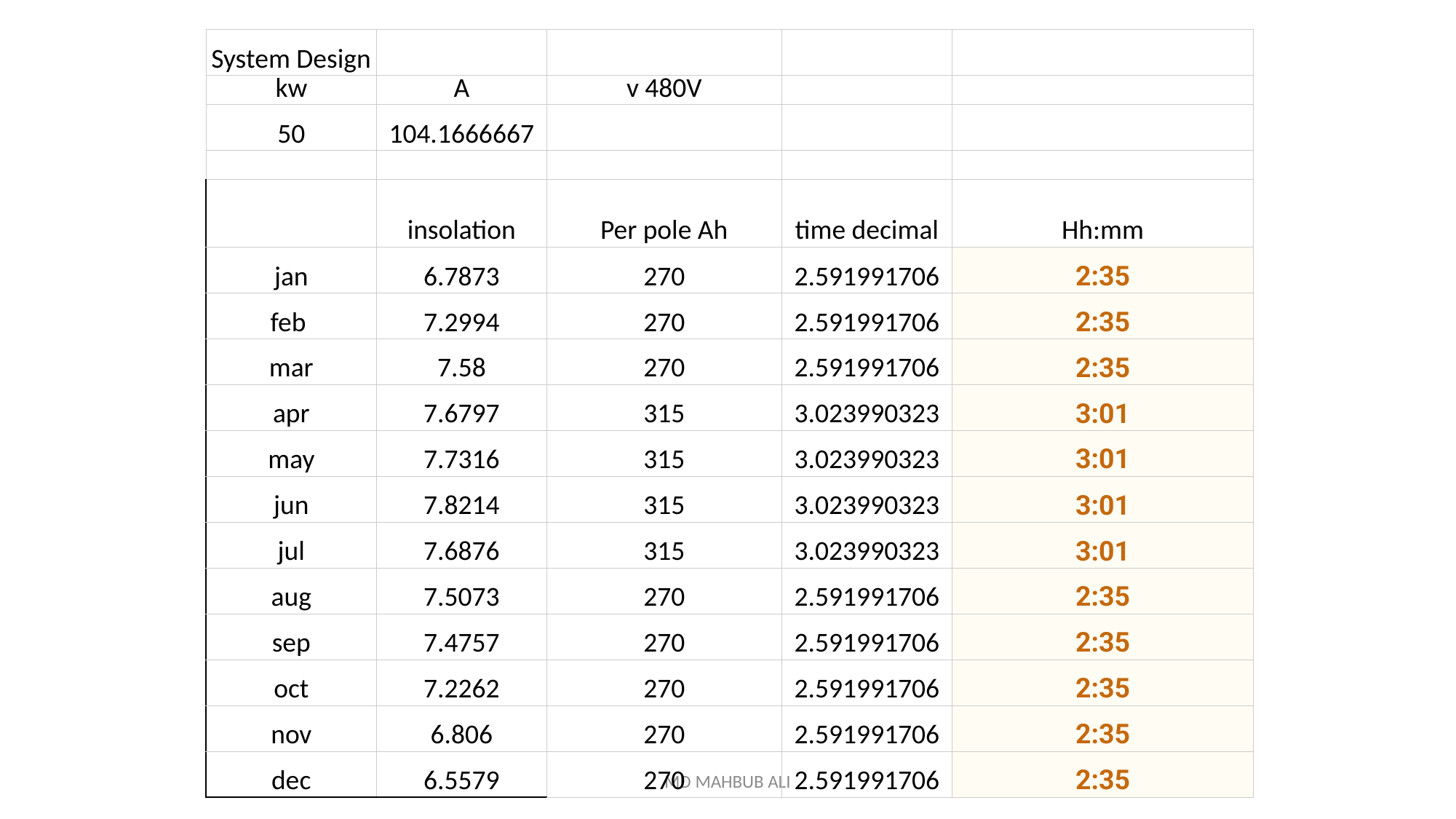

| System Design |  |  |  |  |
| --- | --- | --- | --- | --- |
| kw | A | v 480V |  |  |
| 50 | 104.1666667 |  |  |  |
|  |  |  |  |  |
|  | insolation | Per pole Ah | time decimal | Hh:mm |
| jan | 6.7873 | 270 | 2.591991706 | 2:35 |
| feb | 7.2994 | 270 | 2.591991706 | 2:35 |
| mar | 7.58 | 270 | 2.591991706 | 2:35 |
| apr | 7.6797 | 315 | 3.023990323 | 3:01 |
| may | 7.7316 | 315 | 3.023990323 | 3:01 |
| jun | 7.8214 | 315 | 3.023990323 | 3:01 |
| jul | 7.6876 | 315 | 3.023990323 | 3:01 |
| aug | 7.5073 | 270 | 2.591991706 | 2:35 |
| sep | 7.4757 | 270 | 2.591991706 | 2:35 |
| oct | 7.2262 | 270 | 2.591991706 | 2:35 |
| nov | 6.806 | 270 | 2.591991706 | 2:35 |
| dec | 6.5579 | 270 | 2.591991706 | 2:35 |
MD MAHBUB ALI